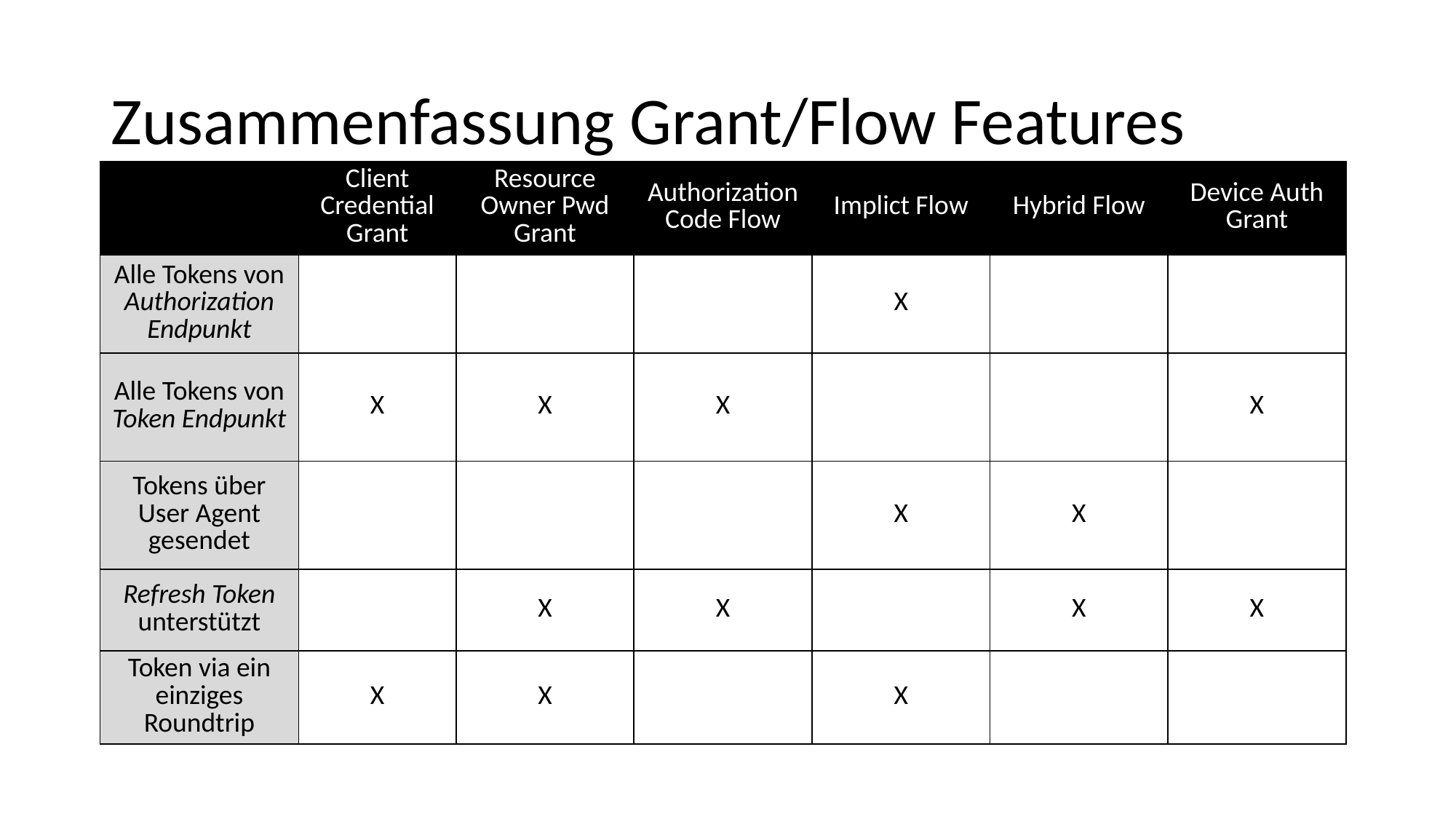

# Zusammenfassung Grant/Flow Features
|  | Client Credential Grant | Resource Owner Pwd Grant | Authorization Code Flow | Implict Flow | Hybrid Flow | Device Auth Grant |
| --- | --- | --- | --- | --- | --- | --- |
| Alle Tokens von Authorization Endpunkt |  |  |  | X |  |  |
| Alle Tokens von Token Endpunkt | X | X | X |  |  | X |
| Tokens über User Agent gesendet |  |  |  | X | X |  |
| Refresh Token unterstützt |  | X | X |  | X | X |
| Token via ein einziges Roundtrip | X | X |  | X |  |  |